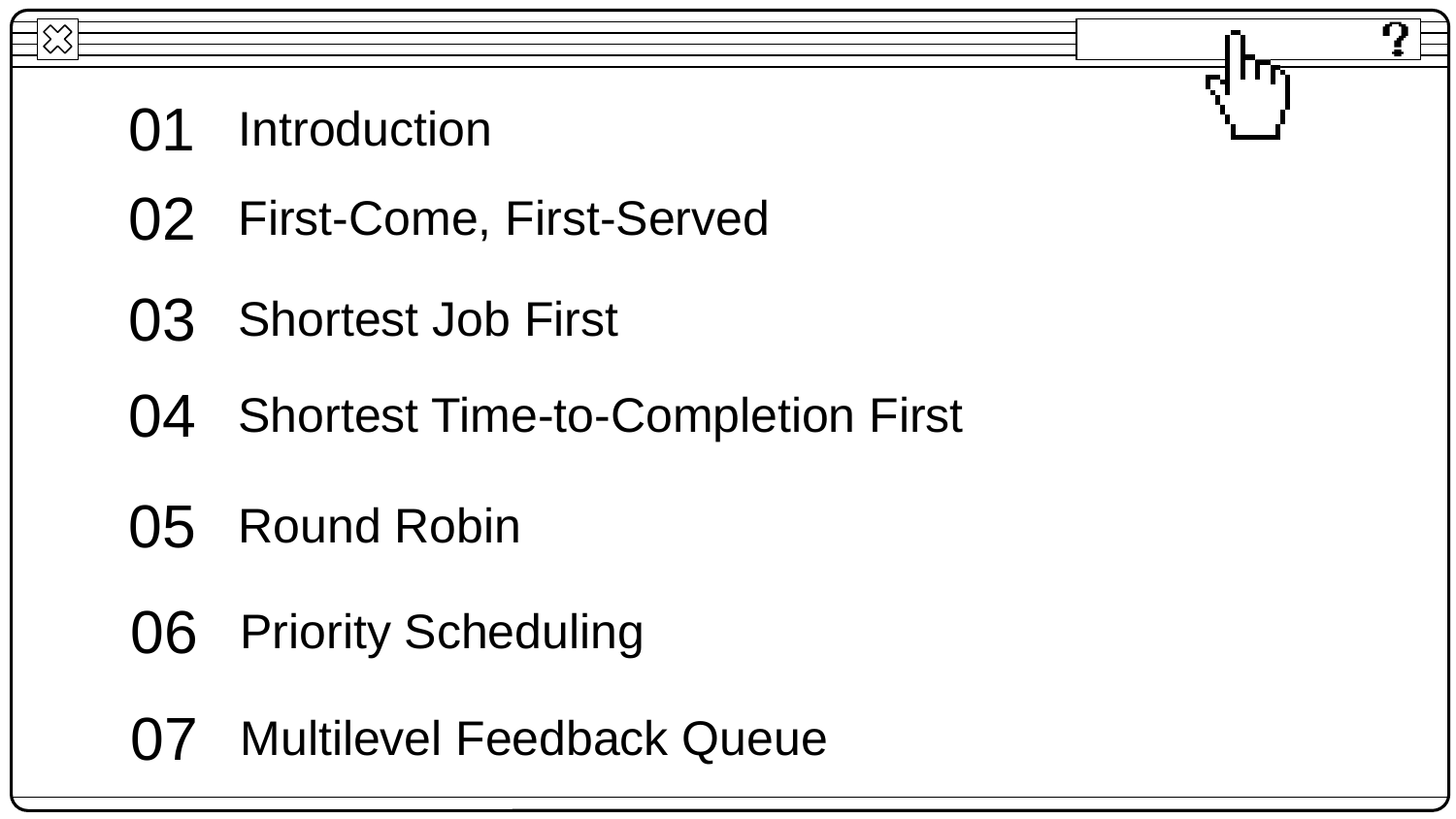

01
# Introduction
02
First-Come, First-Served
03
Shortest Job First
04
Shortest Time-to-Completion First
05
Round Robin
06
Priority Scheduling
07
Multilevel Feedback Queue